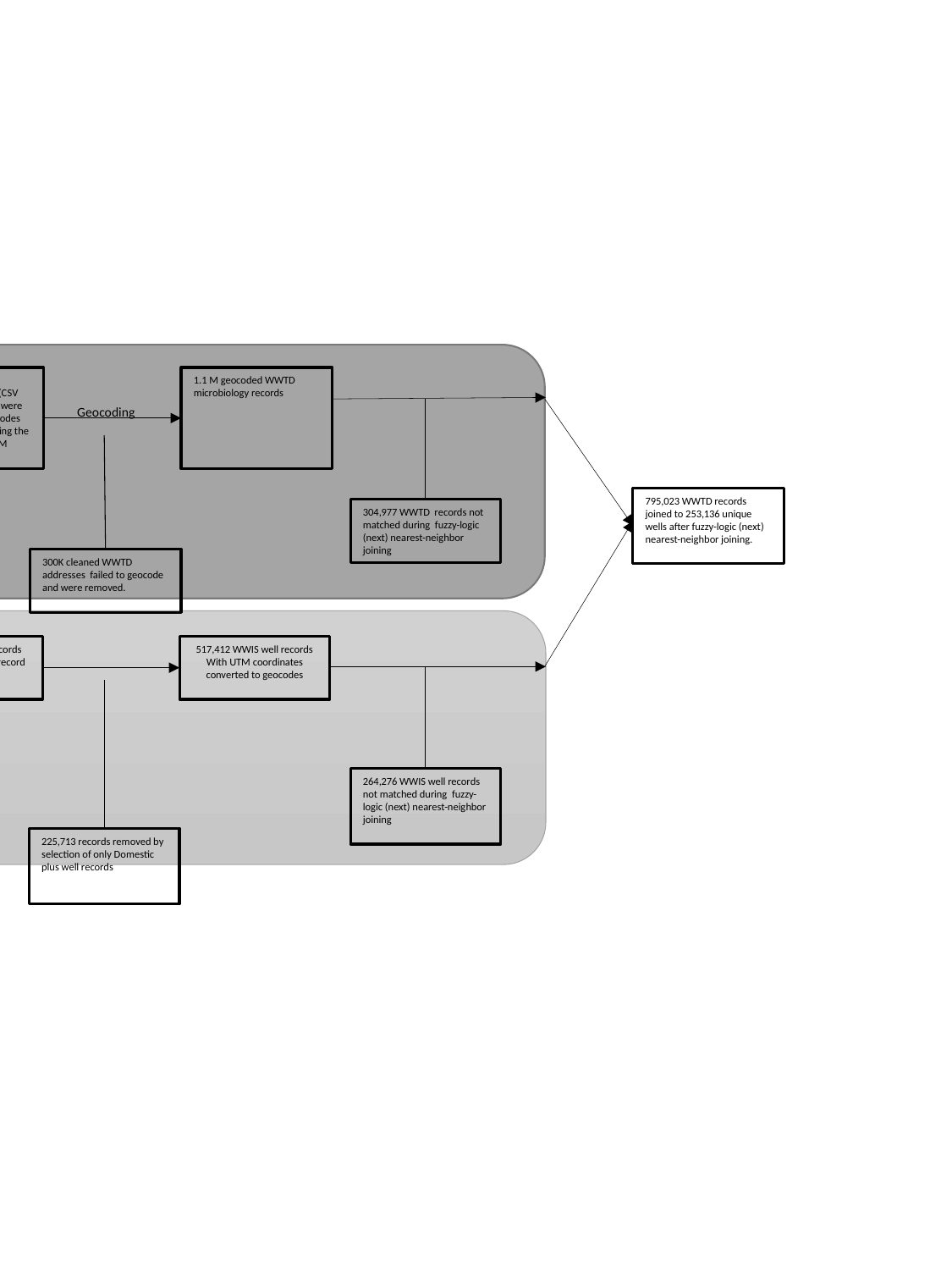

Monthly PHO water microbiology  reports (CSV files)  from 2010-2017 were joined.  Duplicate barcodes were removed producing the WWTD dataset of 1.4 M records.
1.1 M geocoded WWTD microbiology records

300K cleaned WWTD addresses  failed to geocode and were removed.

Geocoding
795,023 WWTD records joined to 253,136 unique wells after fuzzy-logic (next) nearest-neighbor joining.

304,977 WWTD  records not matched during  fuzzy-logic (next) nearest-neighbor joining

743,125 WWIS well records from 43 regional well record CSV files

517,412 WWIS well records
With UTM coordinates converted to geocodes

225,713 records removed by selection of only Domestic plus well records

264,276 WWIS well records not matched during  fuzzy-logic (next) nearest-neighbor joining